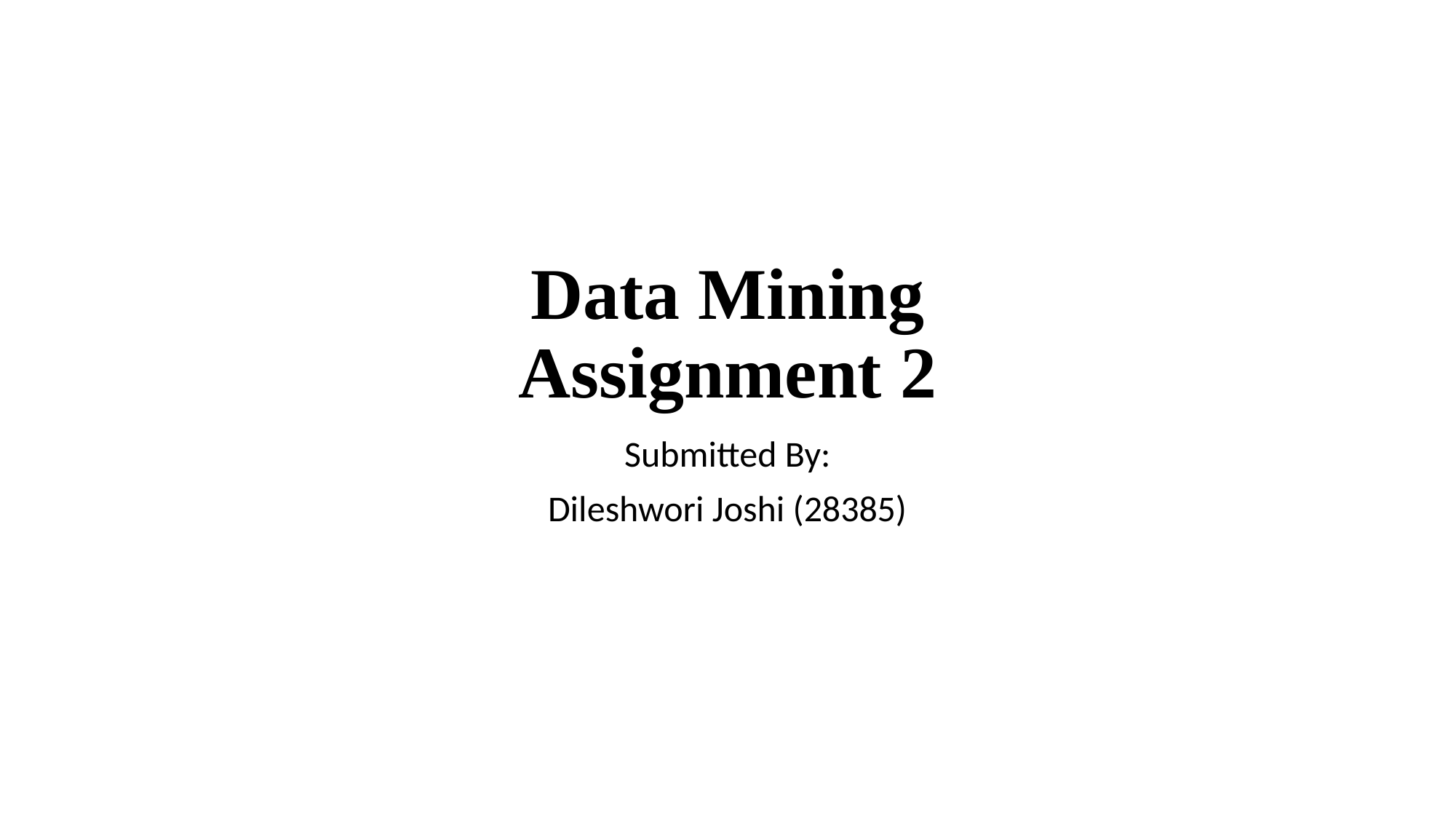

# Data Mining Assignment 2
Submitted By:
Dileshwori Joshi (28385)